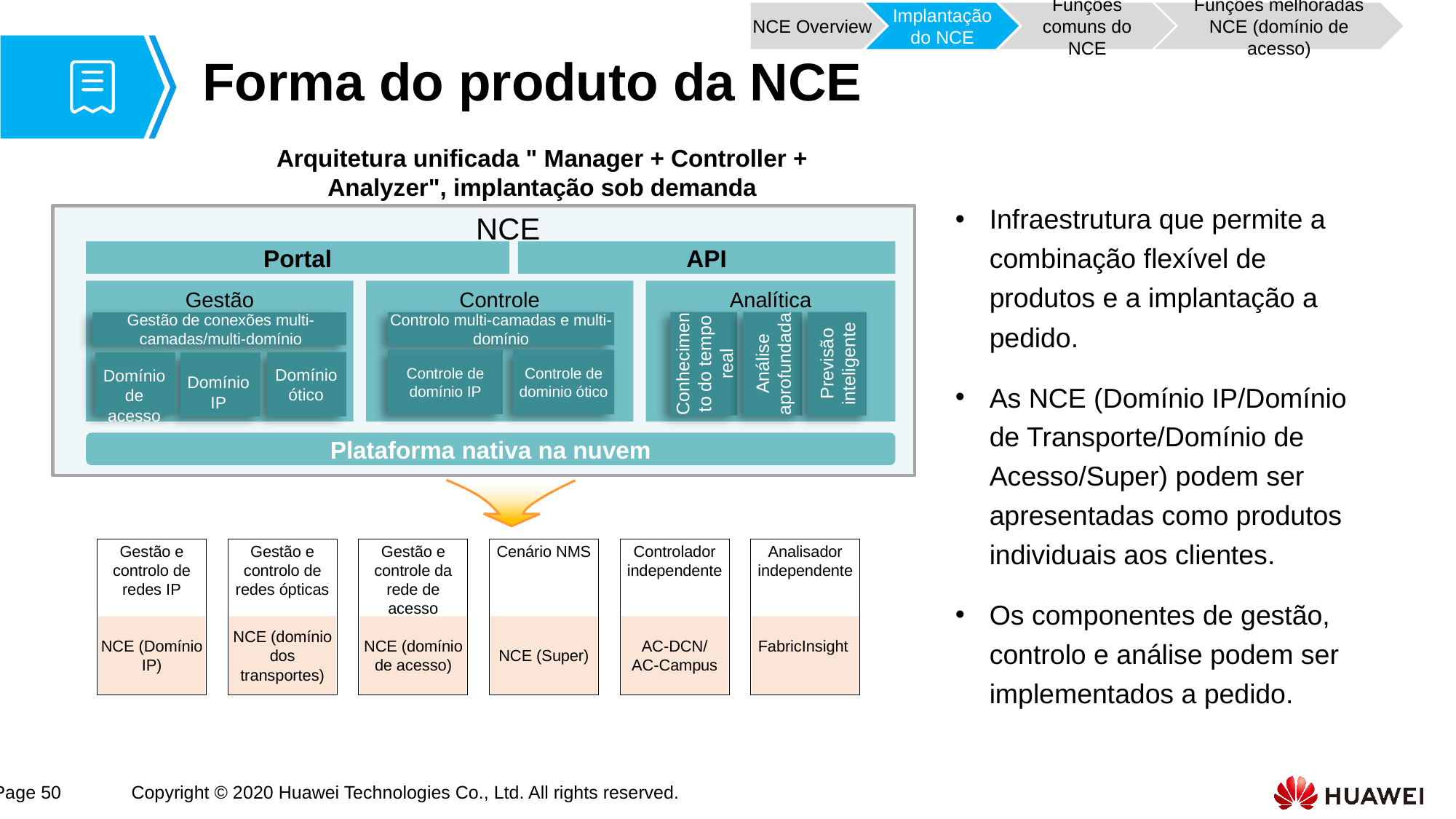

NCE Overview
Implantação do NCE
Funções comuns do NCE
Funções melhoradas NCE (domínio de acesso)
# Forma do produto da NCE
Arquitetura unificada " Manager + Controller + Analyzer", implantação sob demanda
NCE

Portal
API
Gestão
Controle
Analítica
Conhecimento do tempo real
Análise aprofundada
Previsão inteligente
Controlo multi-camadas e multi-domínio

Gestão de conexões multi-camadas/multi-domínio
Controle de dominio ótico
Controle de domínio IP

Domínio ótico
Domínio de acesso
Domínio IP

Plataforma nativa na nuvem

Gestão e controlo de redes IP
NCE (Domínio IP)
Gestão e controlo de redes ópticas
NCE (domínio dos transportes)
Gestão e controle da rede de acesso
NCE (domínio de acesso)
Cenário NMS
NCE (Super)
Controlador independente
AC-DCN/
AC-Campus
Analisador independente
FabricInsight

Infraestrutura que permite a combinação flexível de produtos e a implantação a pedido.
As NCE (Domínio IP/Domínio de Transporte/Domínio de Acesso/Super) podem ser apresentadas como produtos individuais aos clientes.
Os componentes de gestão, controlo e análise podem ser implementados a pedido.